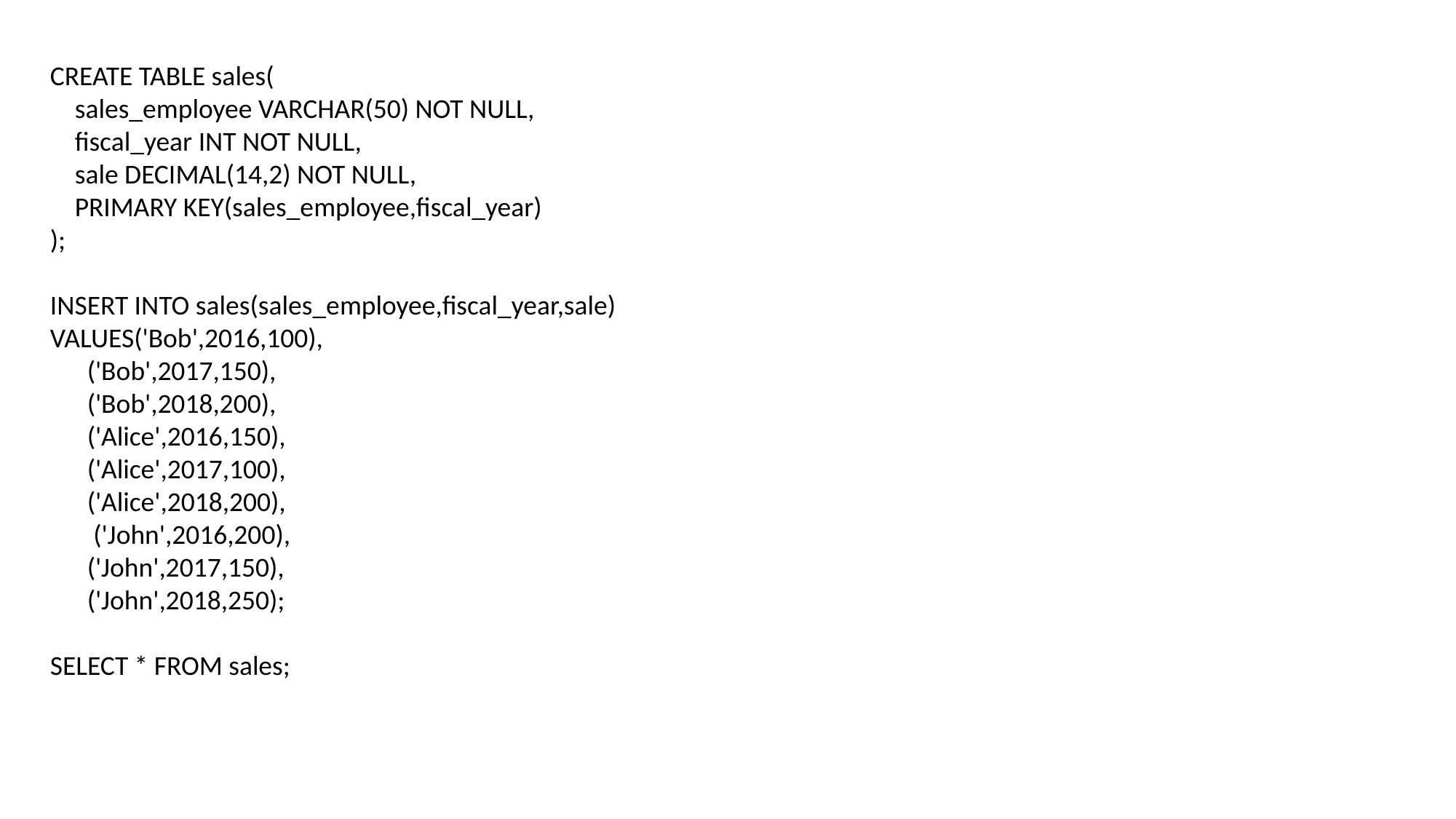

CREATE TABLE sales(
    sales_employee VARCHAR(50) NOT NULL,
    fiscal_year INT NOT NULL,
    sale DECIMAL(14,2) NOT NULL,
    PRIMARY KEY(sales_employee,fiscal_year)
);

INSERT INTO sales(sales_employee,fiscal_year,sale)
VALUES('Bob',2016,100),
      ('Bob',2017,150),
      ('Bob',2018,200),
      ('Alice',2016,150),
      ('Alice',2017,100),
      ('Alice',2018,200),
       ('John',2016,200),
      ('John',2017,150),
      ('John',2018,250);

SELECT * FROM sales;